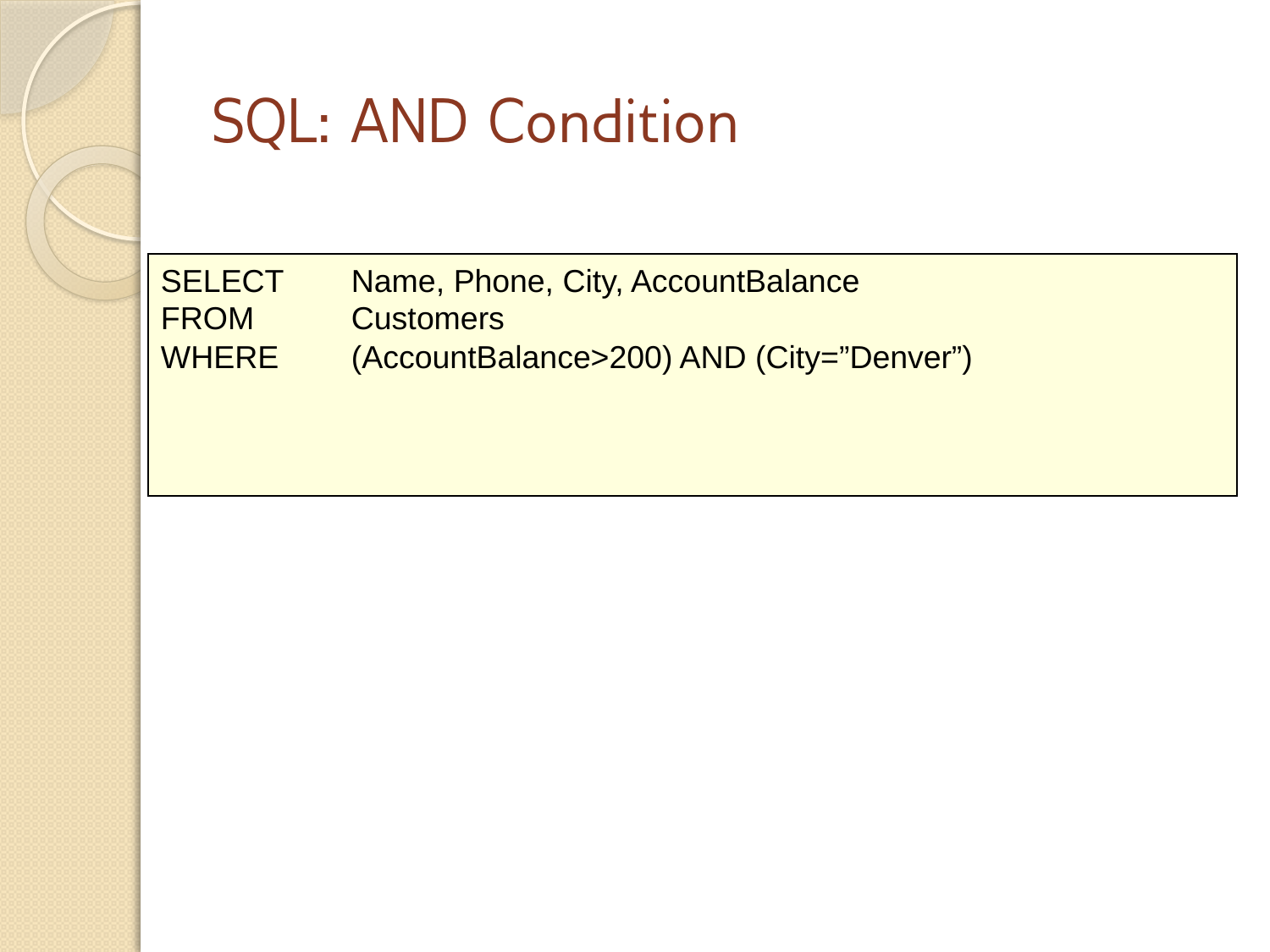

# SQL: AND Condition
SELECT	Name, Phone, City, AccountBalance
FROM	Customers
WHERE	(AccountBalance>200) AND (City=”Denver”)